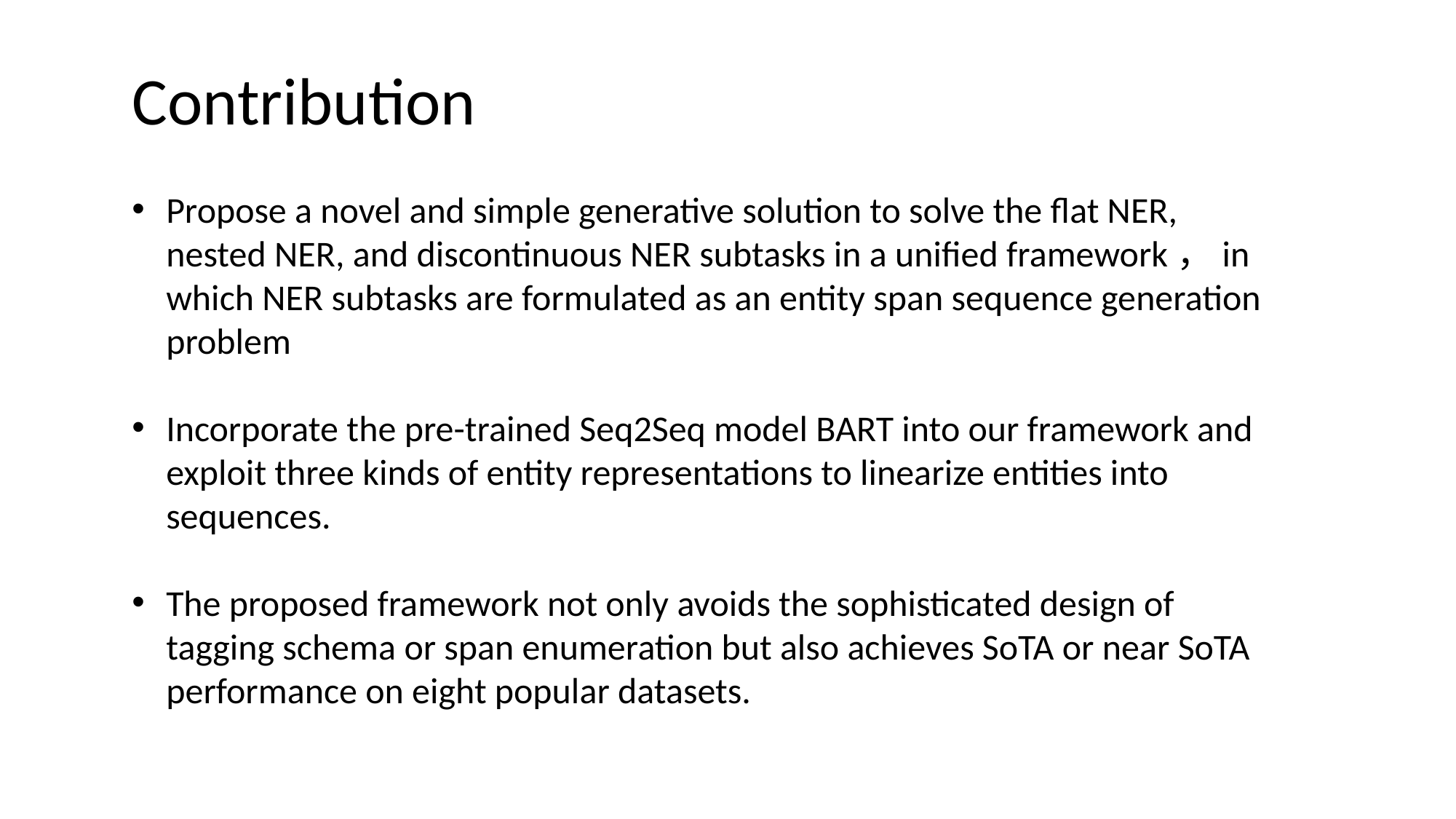

Contribution
Propose a novel and simple generative solution to solve the flat NER, nested NER, and discontinuous NER subtasks in a unified framework，in which NER subtasks are formulated as an entity span sequence generation problem

Incorporate the pre-trained Seq2Seq model BART into our framework and exploit three kinds of entity representations to linearize entities into sequences.

The proposed framework not only avoids the sophisticated design of tagging schema or span enumeration but also achieves SoTA or near SoTA performance on eight popular datasets.